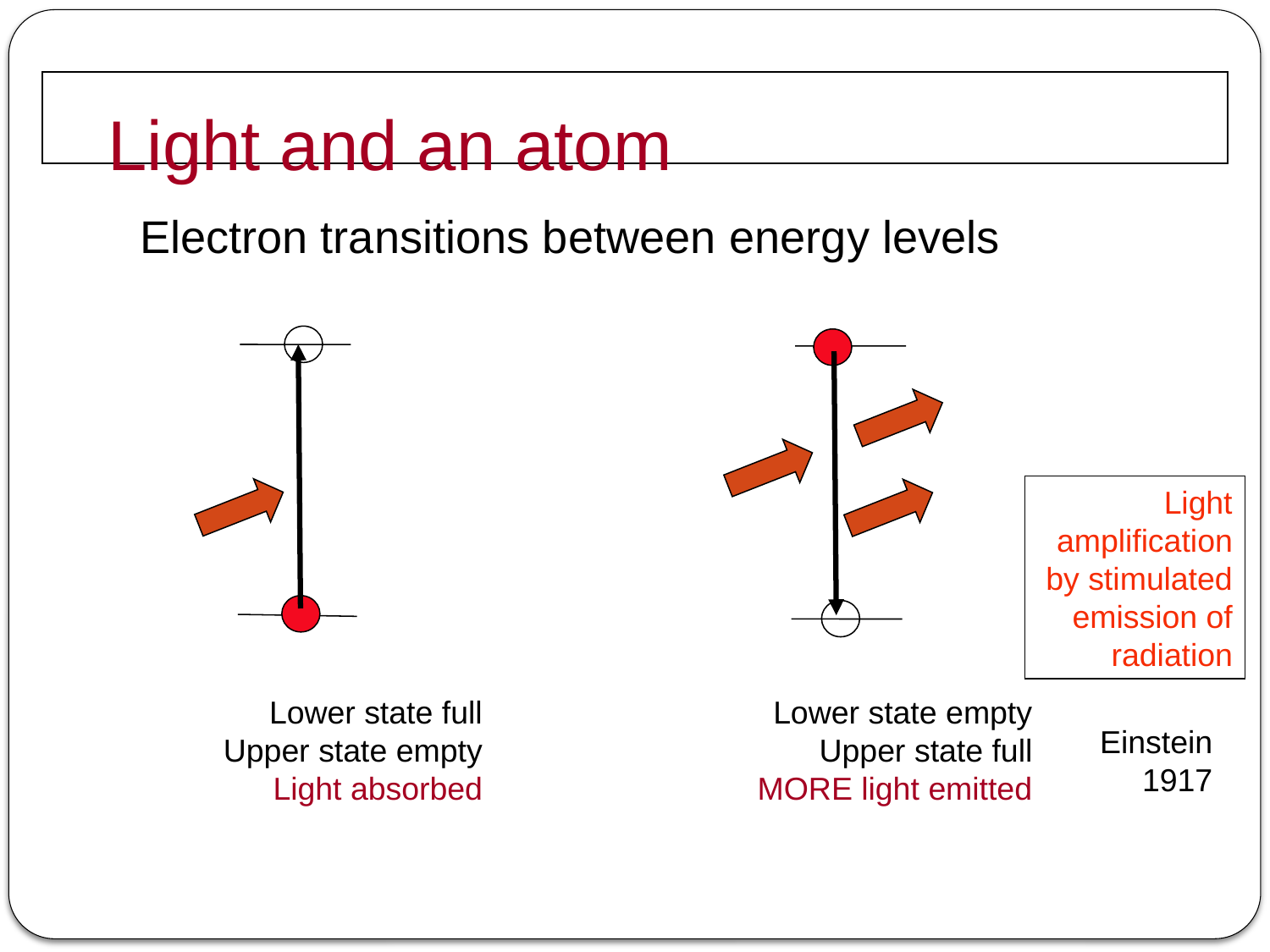

# Light and an atom

Electron transitions between energy levels

Light amplification by stimulated emission of radiation

Lower state full
Upper state empty
Light absorbed
Lower state empty
Upper state full
MORE light emitted
Einstein 1917